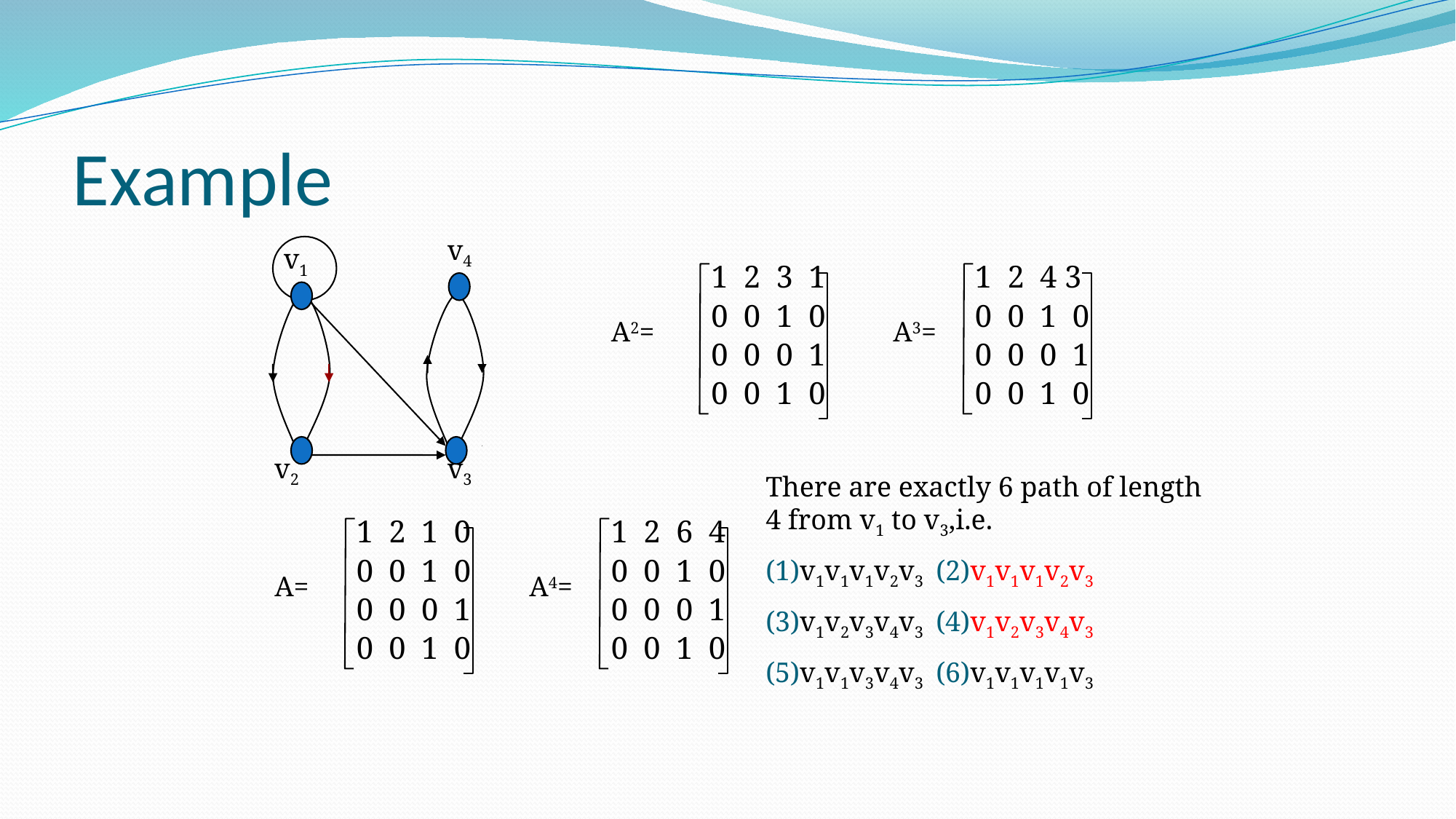

# Example
v4

v1
1  2  3  1
0  0  1  0
0  0  0  1
0  0  1  0
1  2  4 3
0  0  1  0
0  0  0  1
0  0  1  0

A2=
A3=

v2
v3

There are exactly 6 path of length 4 from v1 to v3,i.e.
(1)v1v1v1v2v3   (2)v1v1v1v2v3
(3)v1v2v3v4v3   (4)v1v2v3v4v3
(5)v1v1v3v4v3   (6)v1v1v1v1v3
1  2  1  0
0  0  1  0
0  0  0  1
0  0  1  0
1  2  6  4
0  0  1  0
0  0  0  1
0  0  1  0

A=
A4=